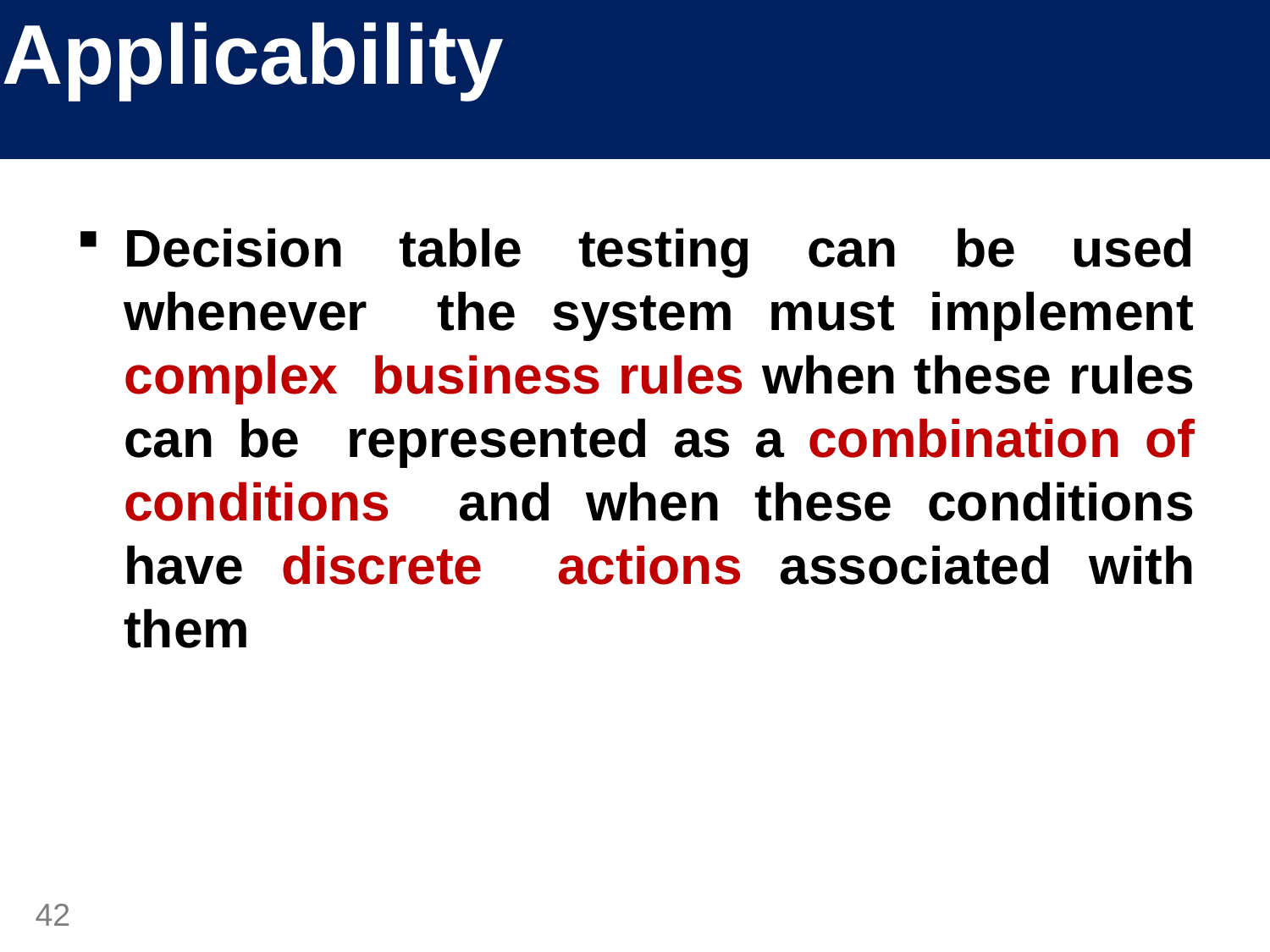

# Applicability
Decision table testing can be used whenever  the system must implement complex  business rules when these rules can be  represented as a combination of conditions  and when these conditions have discrete  actions associated with them
42